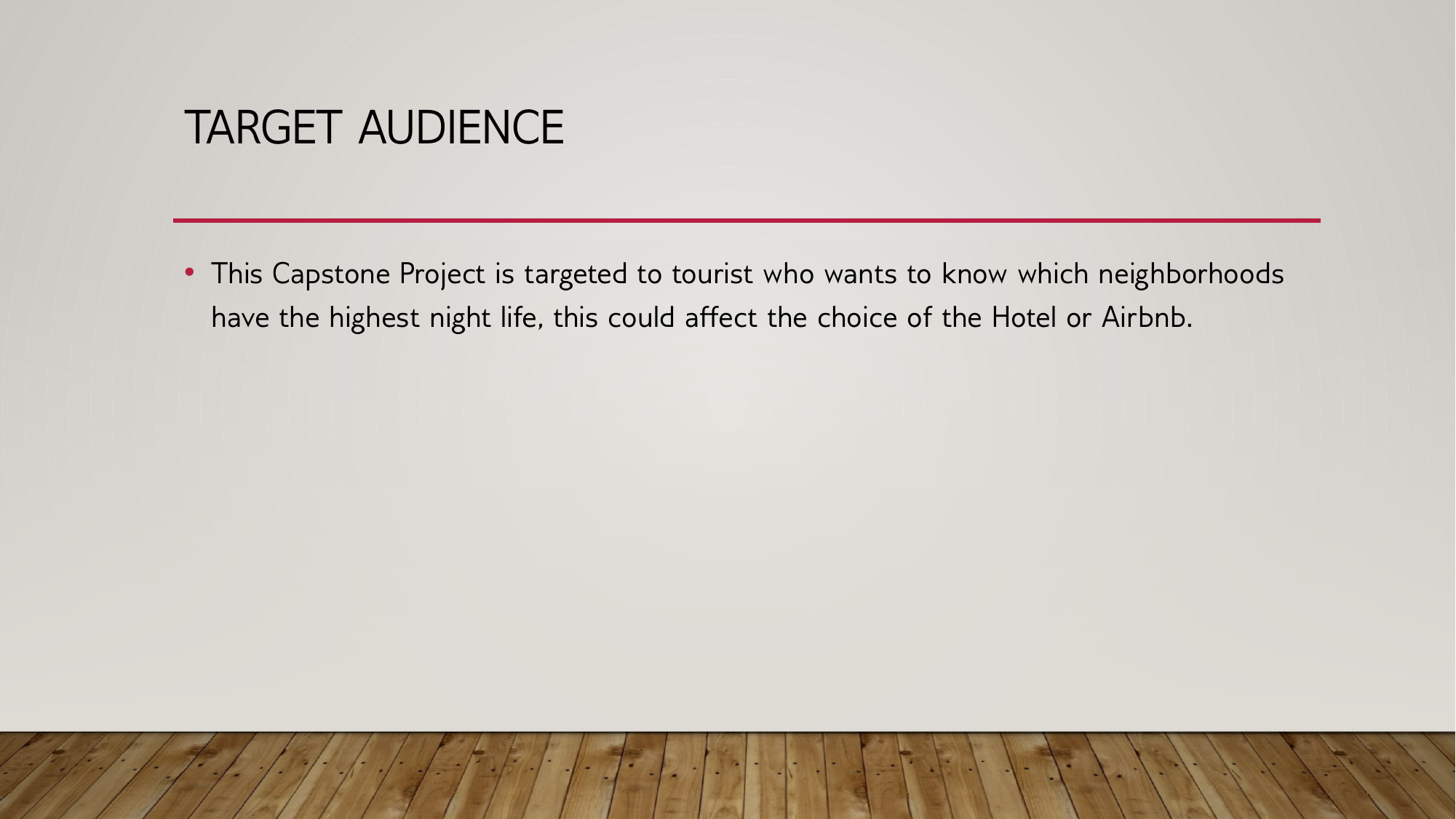

# Target Audience
This Capstone Project is targeted to tourist who wants to know which neighborhoods have the highest night life, this could affect the choice of the Hotel or Airbnb.